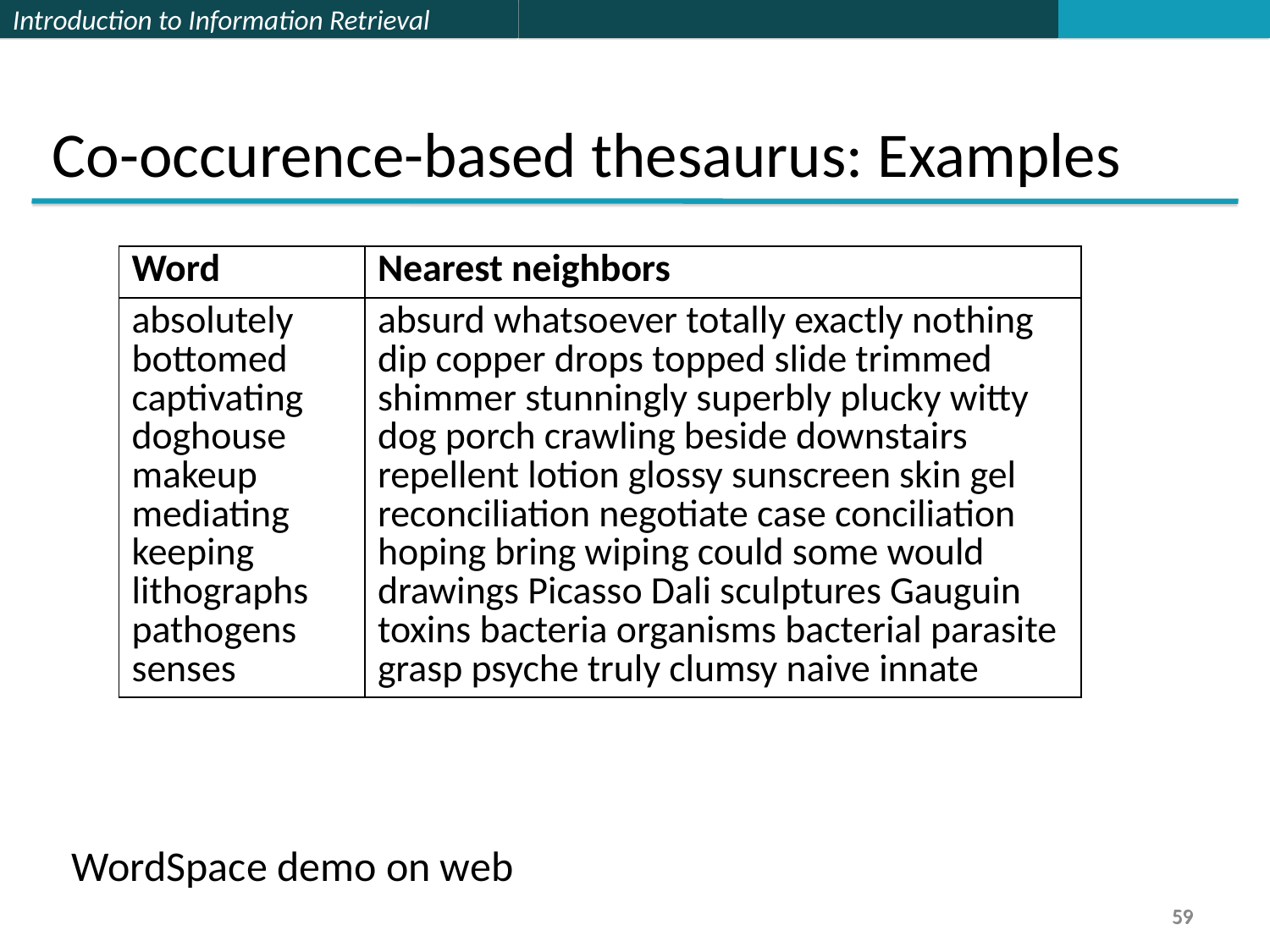

Co-occurence-based thesaurus: Examples
| Word | Nearest neighbors |
| --- | --- |
| absolutely bottomed captivating doghouse makeup mediating keeping lithographs pathogens senses | absurd whatsoever totally exactly nothing dip copper drops topped slide trimmed shimmer stunningly superbly plucky witty dog porch crawling beside downstairs repellent lotion glossy sunscreen skin gel reconciliation negotiate case conciliation hoping bring wiping could some would drawings Picasso Dali sculptures Gauguin toxins bacteria organisms bacterial parasite grasp psyche truly clumsy naive innate |
WordSpace demo on web

59
59